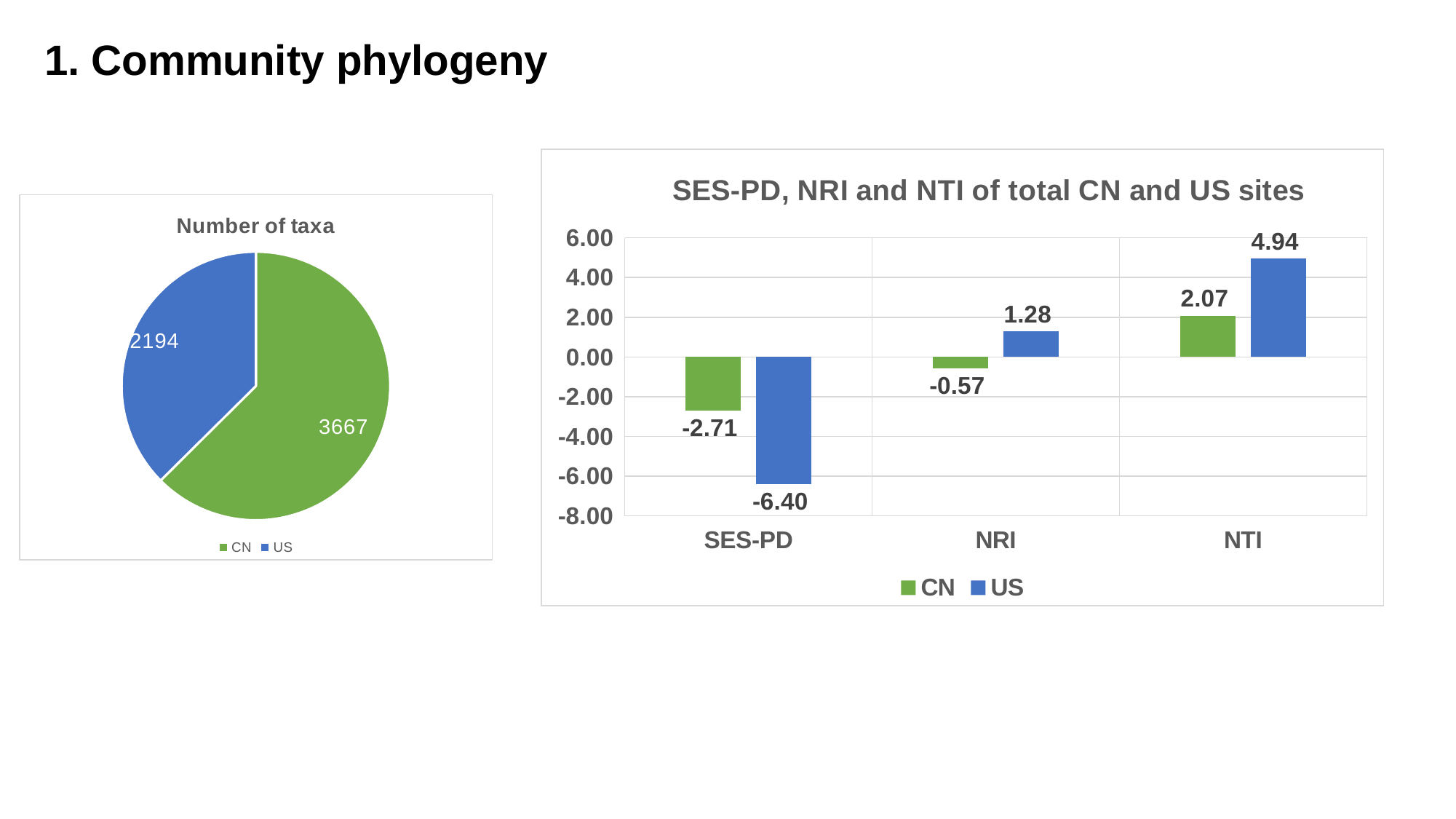

1. Community phylogeny

### Chart: SES-PD, NRI and NTI of total CN and US sites

| Category | CN | US |
|---|---|---|
| SES-PD | -2.707725695 | -6.401497505 |
| NRI | -0.574987846 | 1.280558238 |
| NTI | 2.074824737 | 4.944670879 |

### Chart: Number of taxa

| Category |  |
|---|---|
| CN | 3667.0 |
| US | 2194.0 |